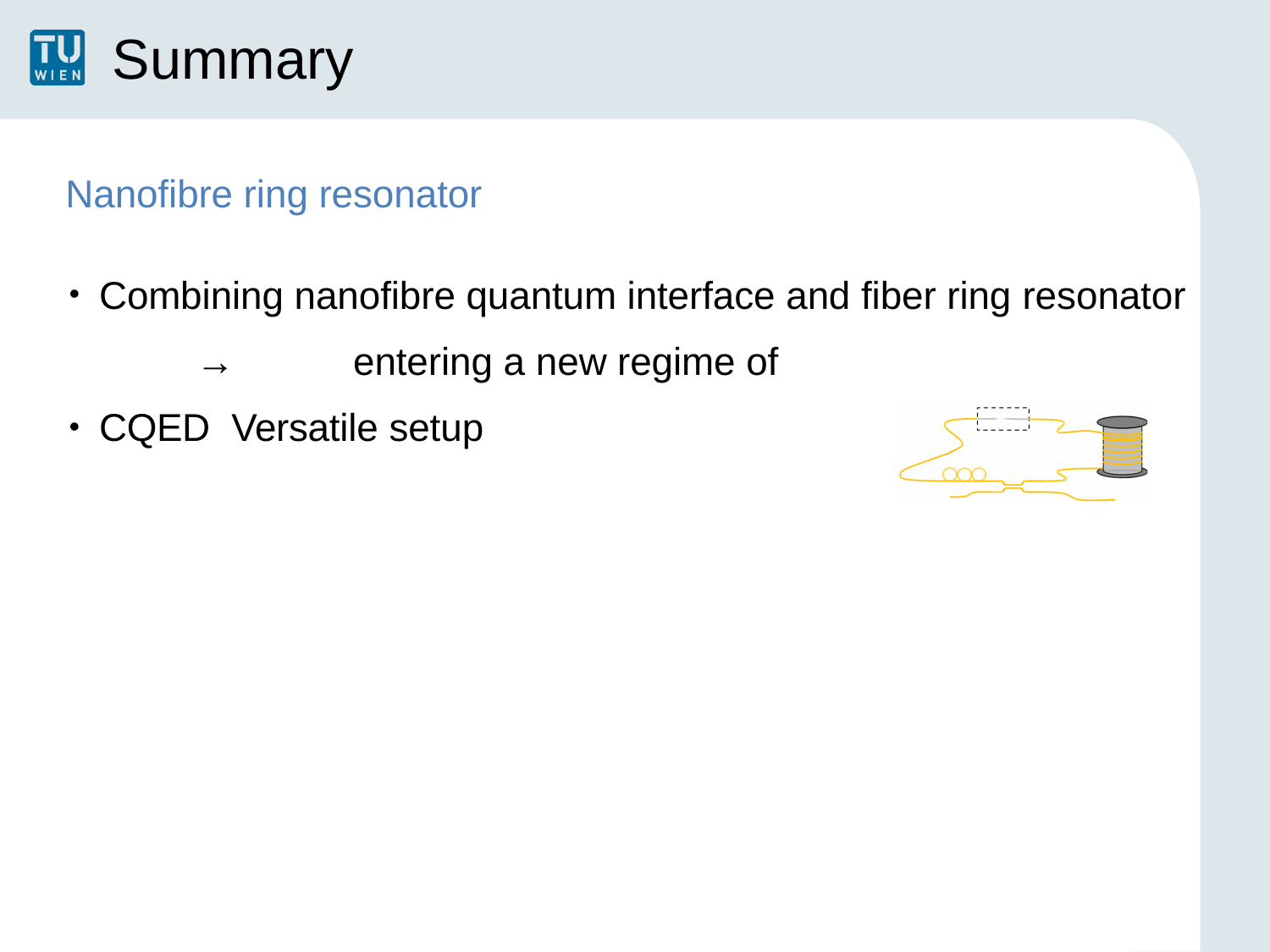

# Summary
Nanofibre ring resonator
Combining nanofibre quantum interface and fiber ring resonator
→	entering a new regime of CQED  Versatile setup
●

●